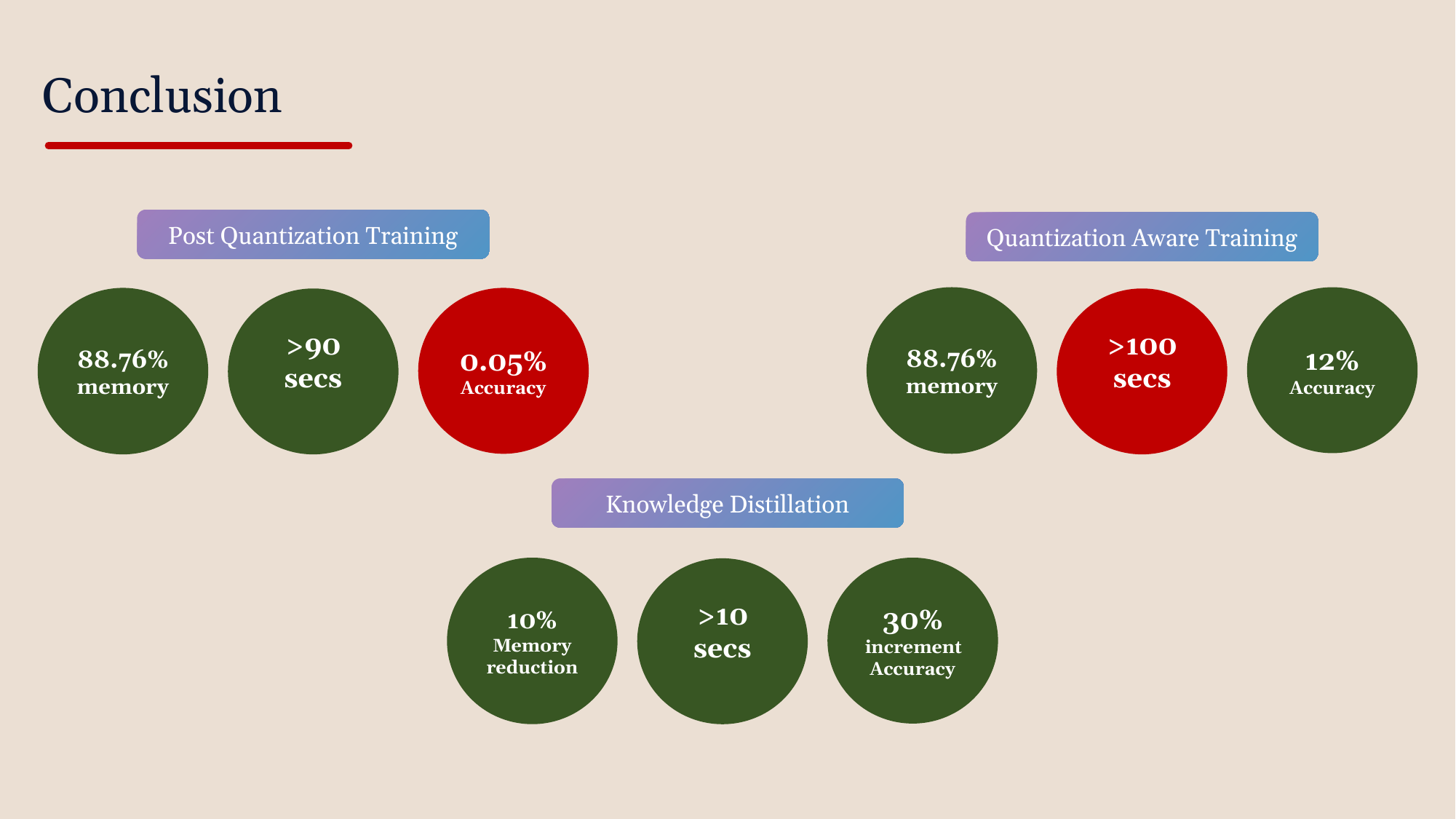

Conclusion
Post Quantization Training
Quantization Aware Training
88.76%
memory
12%
Accuracy
88.76%
memory
0.05%
Accuracy

>90 secs

>100 secs

Knowledge Distillation
10%
Memory
reduction
30%
increment
Accuracy

>10 secs